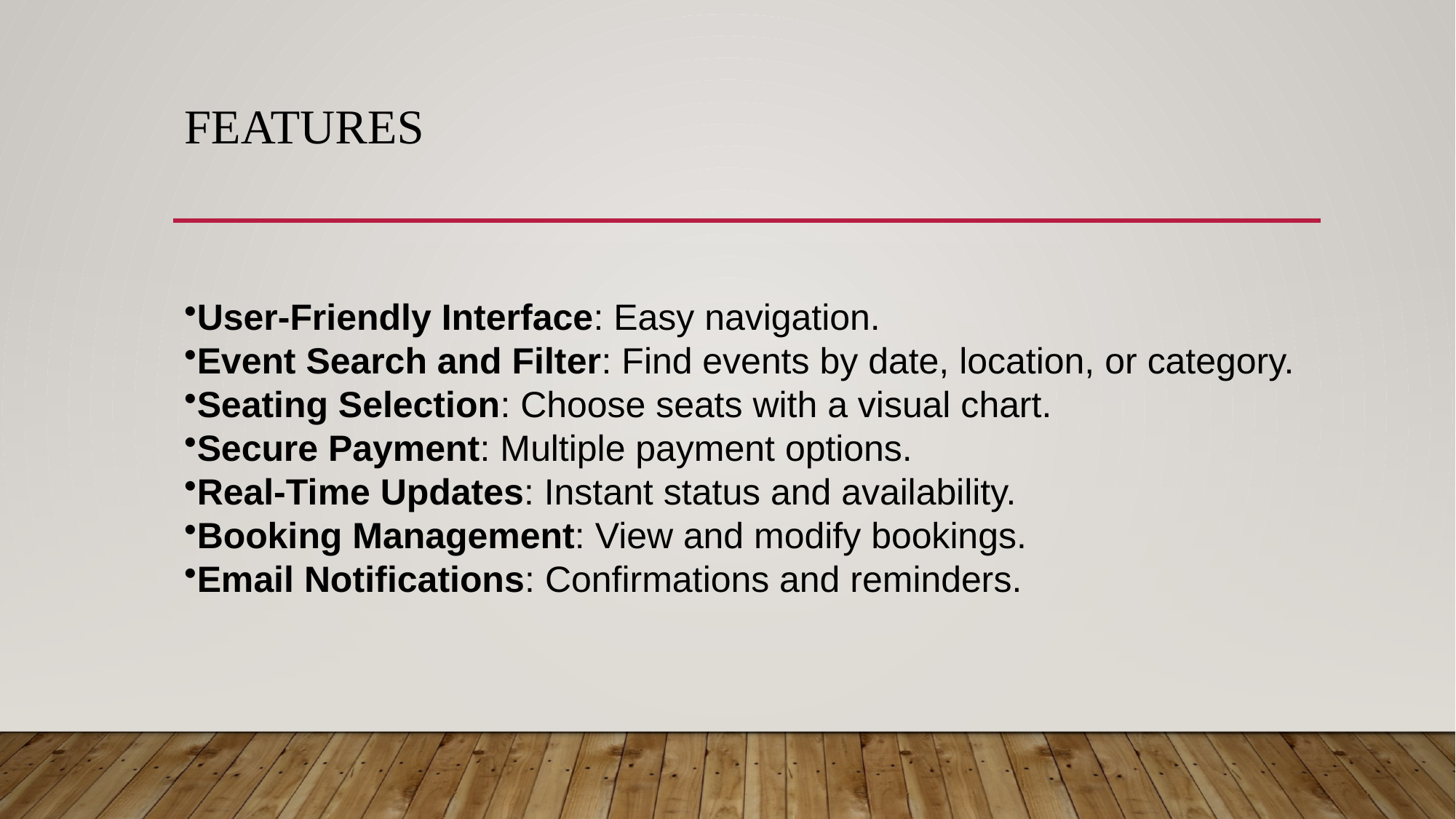

# Features
User-Friendly Interface: Easy navigation.
Event Search and Filter: Find events by date, location, or category.
Seating Selection: Choose seats with a visual chart.
Secure Payment: Multiple payment options.
Real-Time Updates: Instant status and availability.
Booking Management: View and modify bookings.
Email Notifications: Confirmations and reminders.